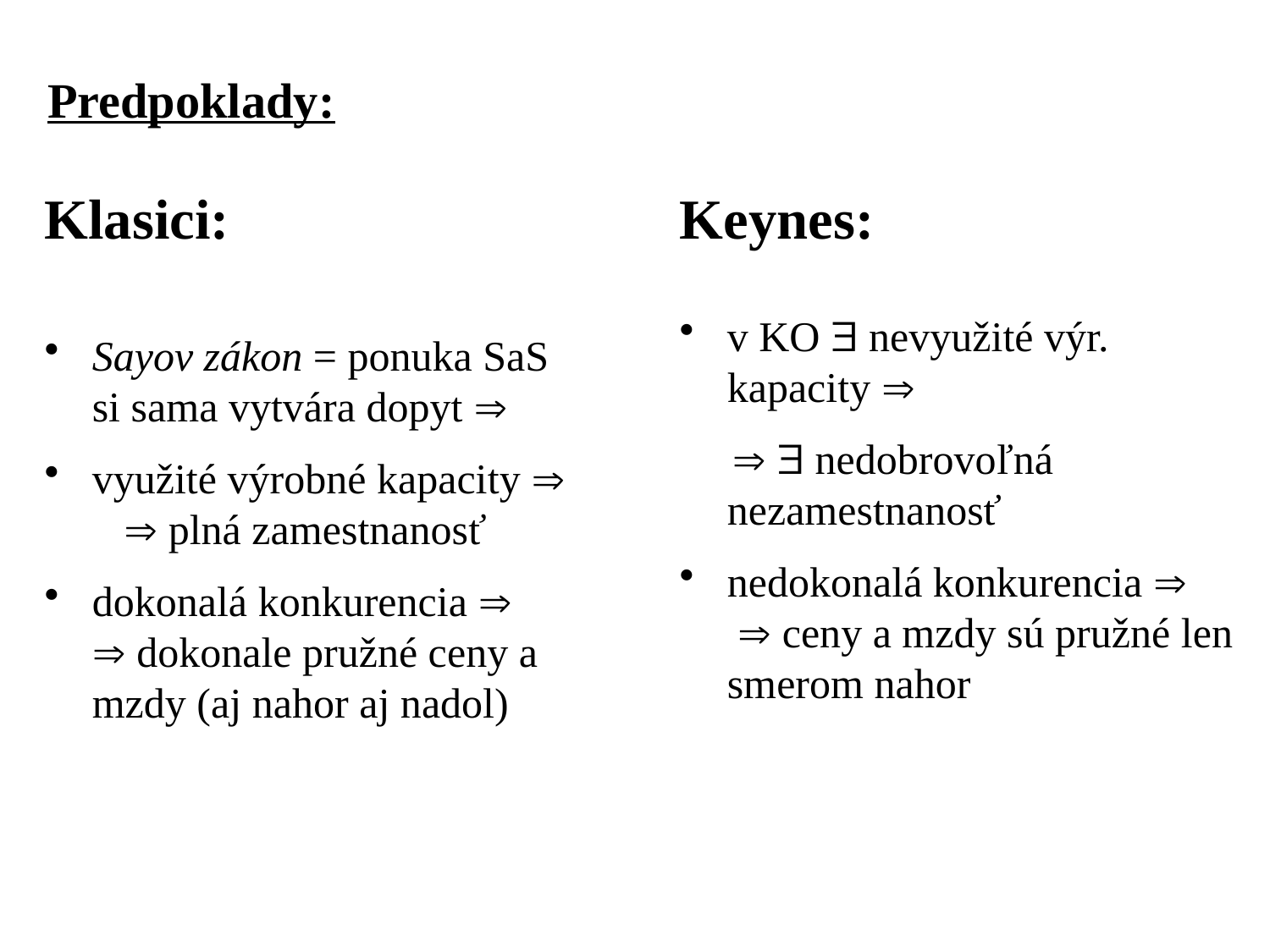

# Predpoklady:
Klasici:

Sayov zákon = ponuka SaS si sama vytvára dopyt ⇒
využité výrobné kapacity ⇒     ⇒ plná zamestnanosť
dokonalá konkurencia ⇒    ⇒ dokonale pružné ceny a mzdy (aj nahor aj nadol)
Keynes:

v KO ∃ nevyužité výr. kapacity ⇒
     ⇒ ∃ nedobrovoľná nezamestnanosť
nedokonalá konkurencia ⇒      ⇒ ceny a mzdy sú pružné len smerom nahor